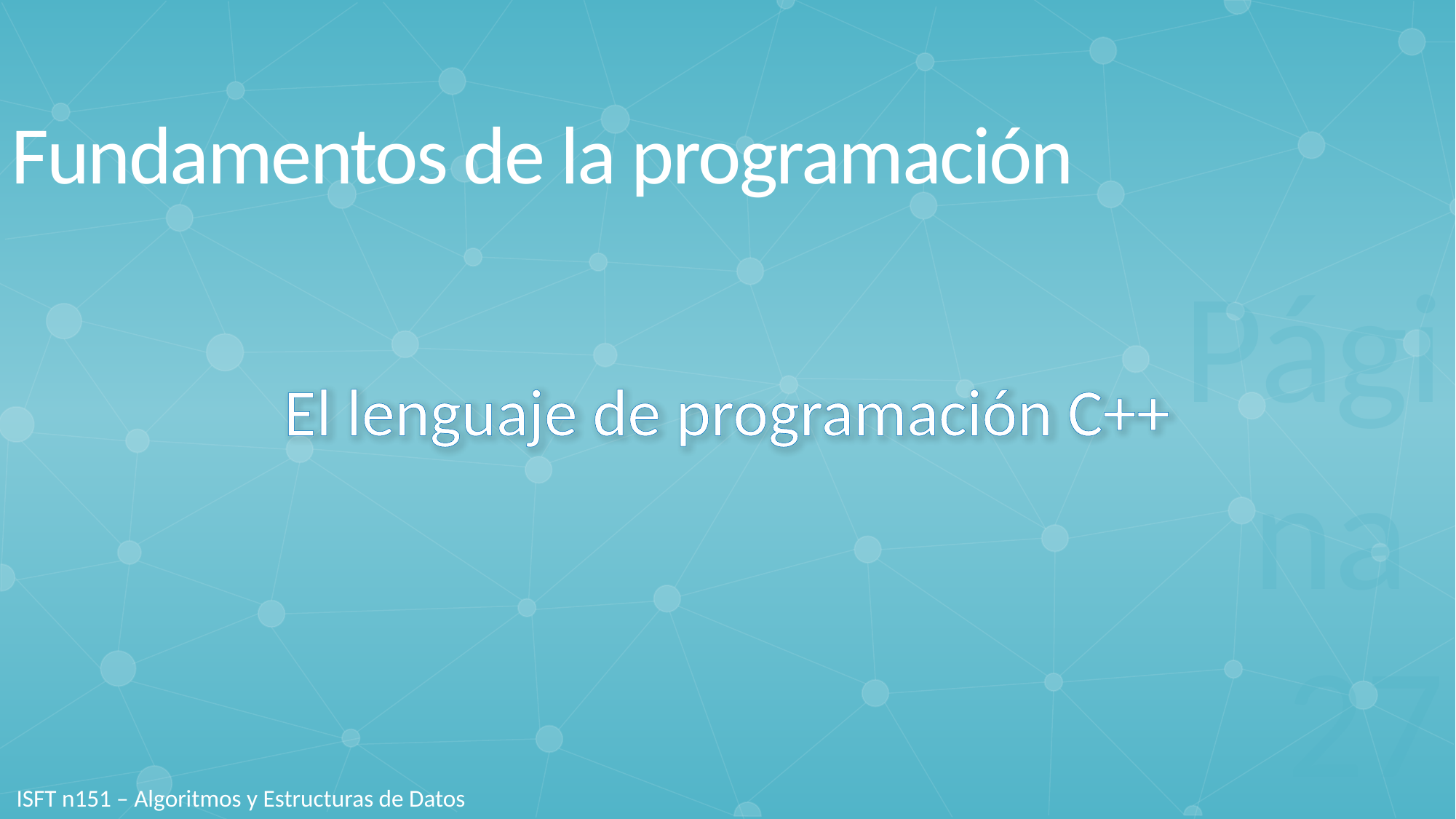

Fundamentos de la programación
El lenguaje de programación C++
Página 27
ISFT n151 – Algoritmos y Estructuras de Datos